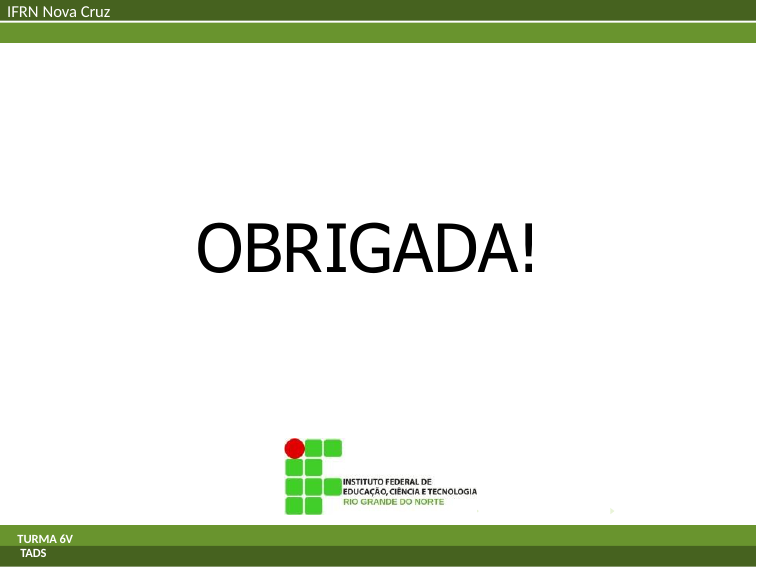

IFRN Nova Cruz

OBRIGADA!

TURMA 7V
Grupinho do TADS
TURMA 6V
 TADS
TURMA 6V
 TADS